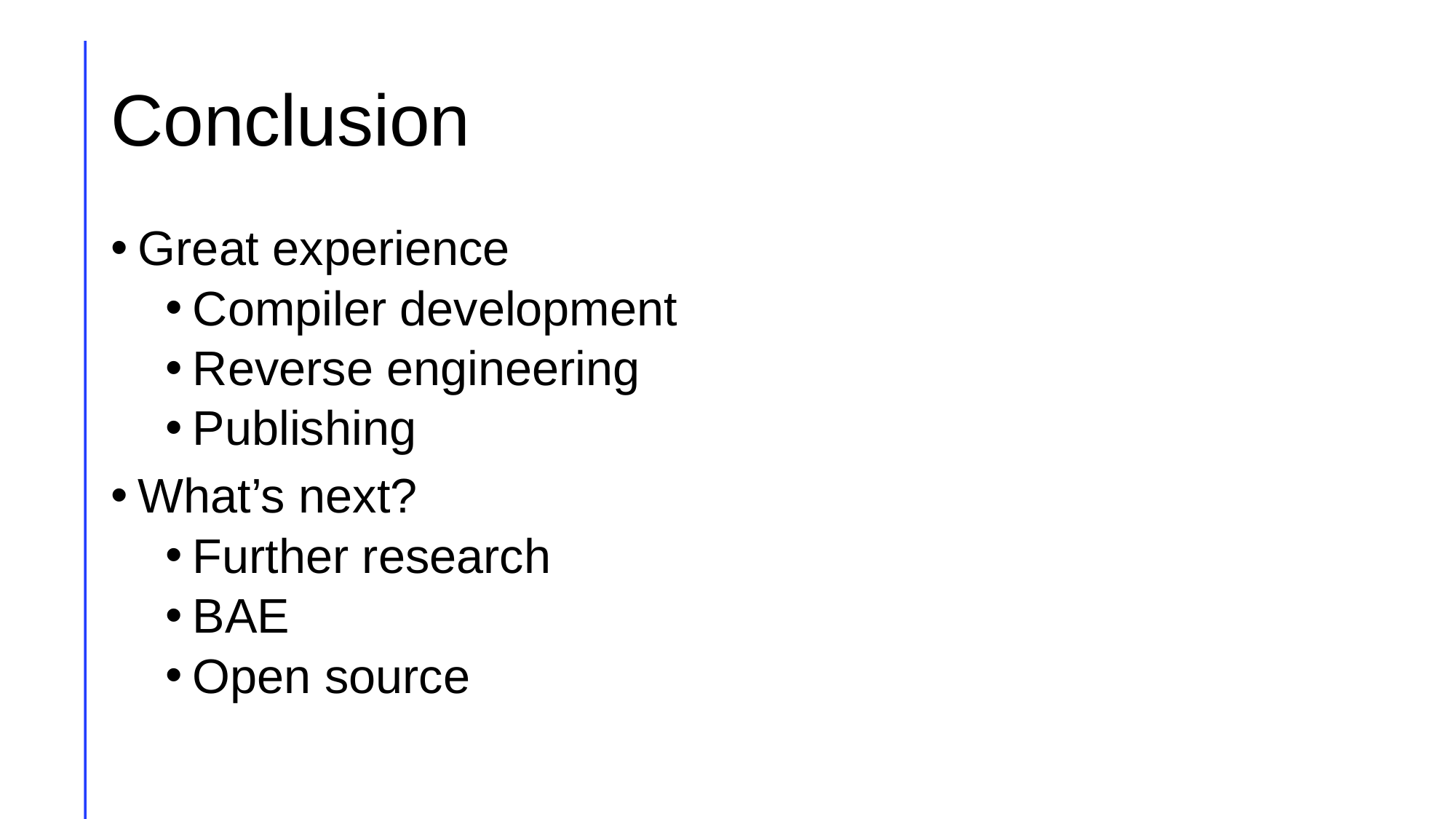

# Conclusion
Great experience
Compiler development
Reverse engineering
Publishing
What’s next?
Further research
BAE
Open source